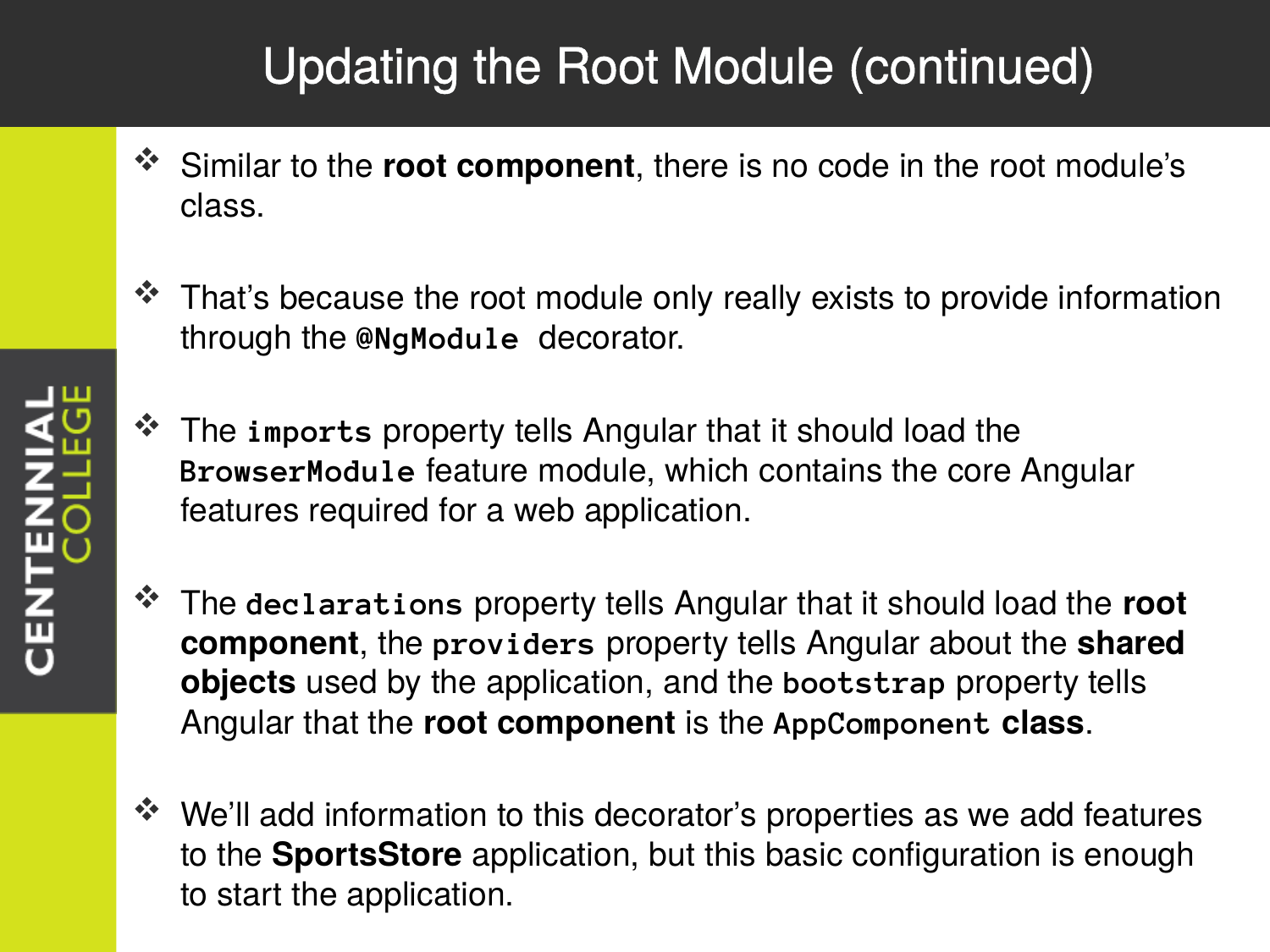

# Updating the Root Module (continued)
Similar to the root component, there is no code in the root module’s class.

That’s because the root module only really exists to provide information through the @NgModule decorator.

The imports property tells Angular that it should load the BrowserModule feature module, which contains the core Angular features required for a web application.

The declarations property tells Angular that it should load the root component, the providers property tells Angular about the shared objects used by the application, and the bootstrap property tells Angular that the root component is the AppComponent class.

We’ll add information to this decorator’s properties as we add features to the SportsStore application, but this basic configuration is enough to start the application.